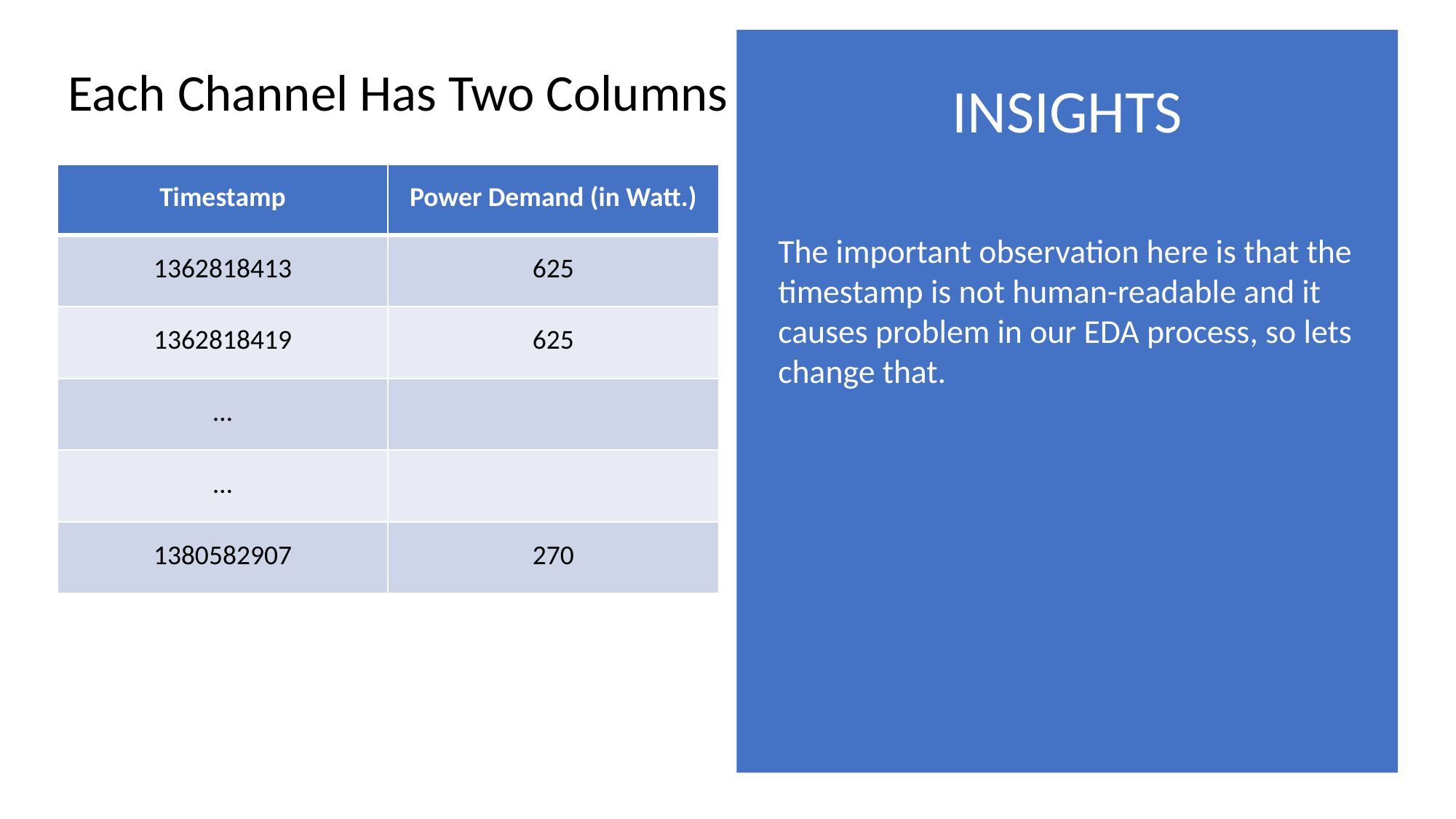

# Each Channel Has Two Columns

INSIGHTS
| Timestamp | Power Demand (in Watt.) |
| --- | --- |
| 1362818413 | 625 |
| 1362818419 | 625 |
| … |  |
| … |  |
| 1380582907 | 270 |
The important observation here is that the timestamp is not human-readable and it causes problem in our EDA process, so lets change that.